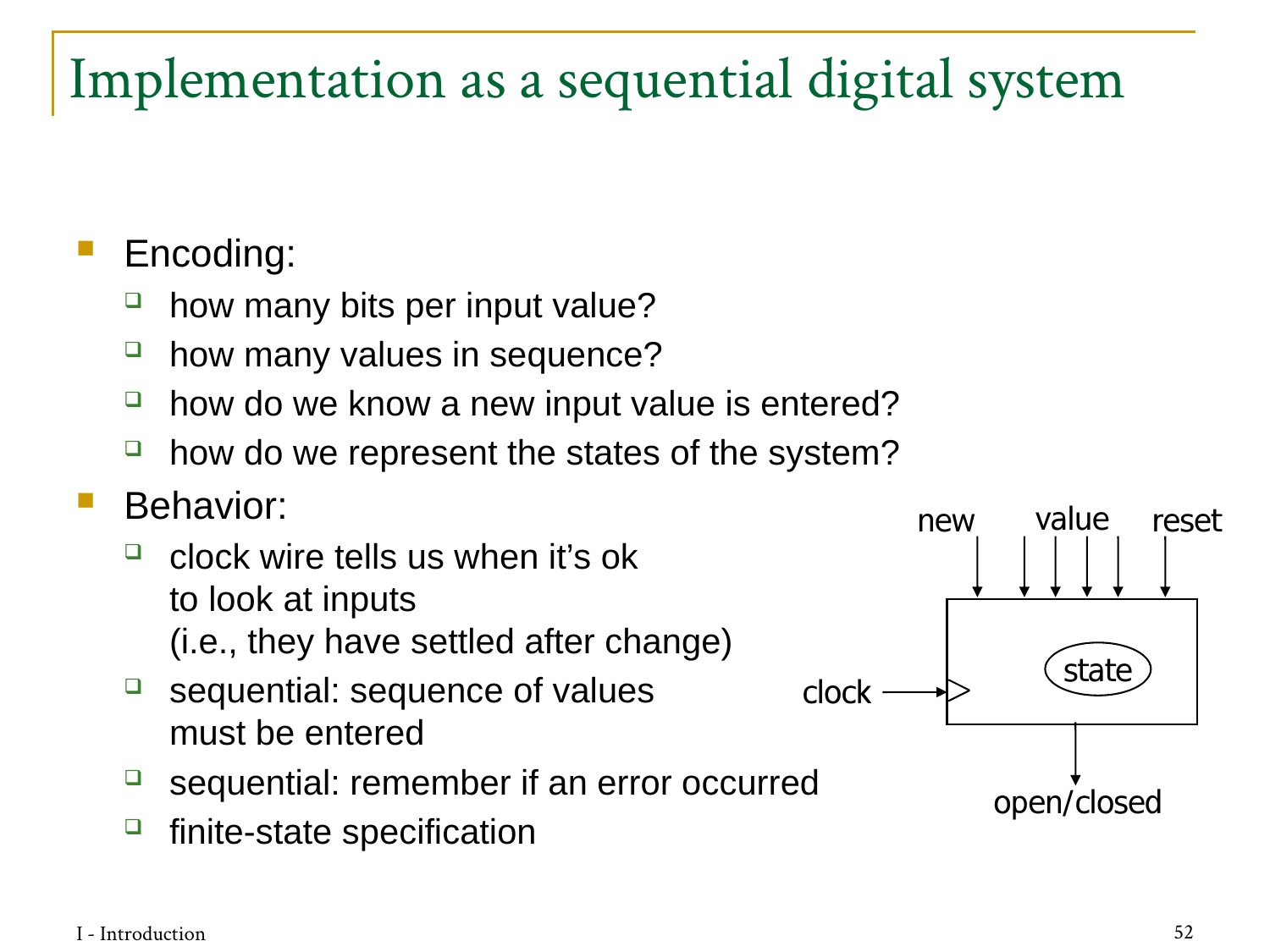

# Implementation as a sequential digital system
Encoding:
how many bits per input value?
how many values in sequence?
how do we know a new input value is entered?
how do we represent the states of the system?
Behavior:
clock wire tells us when it’s ok
to look at inputs
(i.e., they have settled after change)
sequential: sequence of values
must be entered
sequential: remember if an error occurred
finite-state specification
value
new
reset

clock

open/closed
state
I - Introduction
52